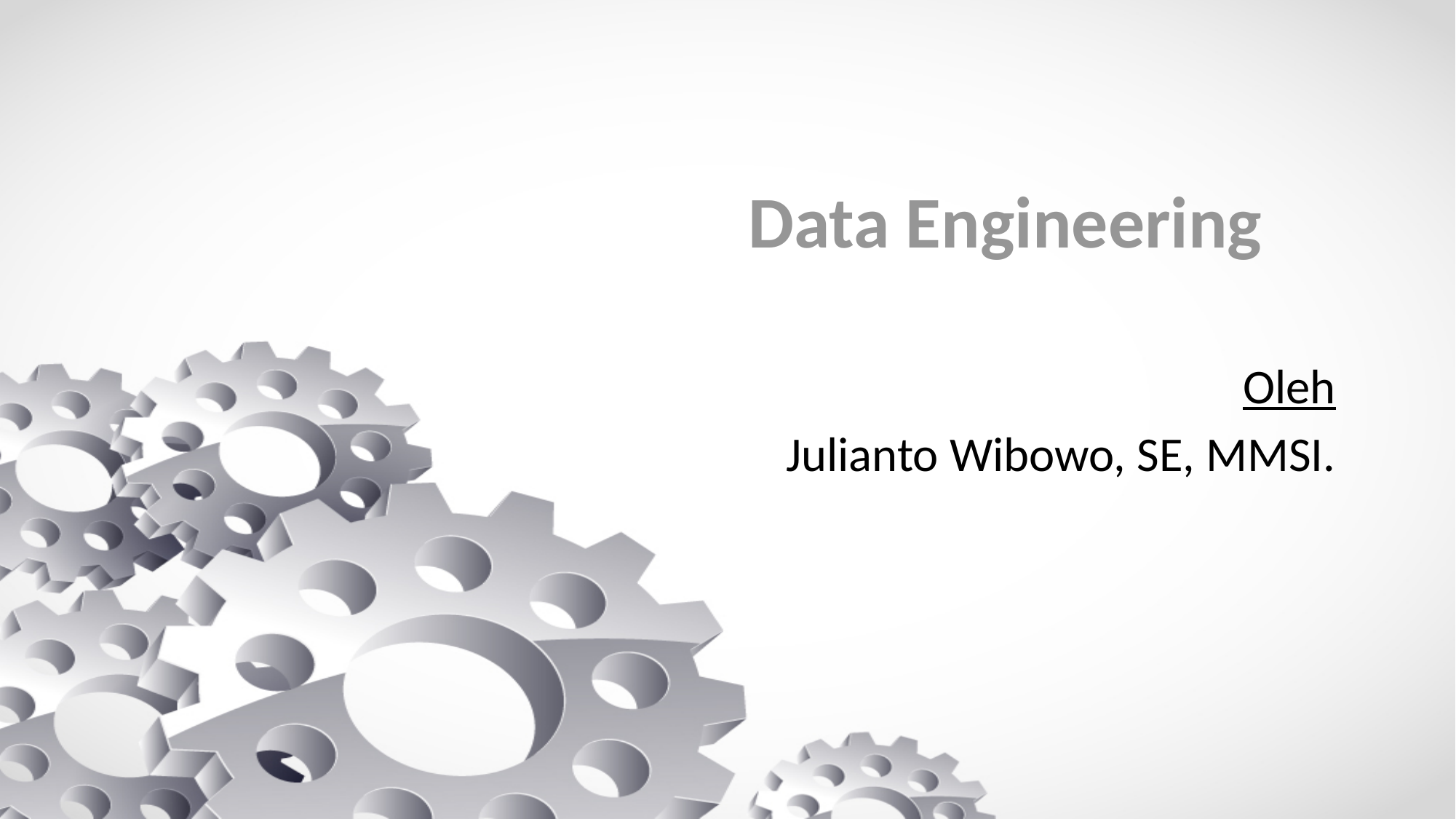

# Data Engineering
Oleh
Julianto Wibowo, SE, MMSI.